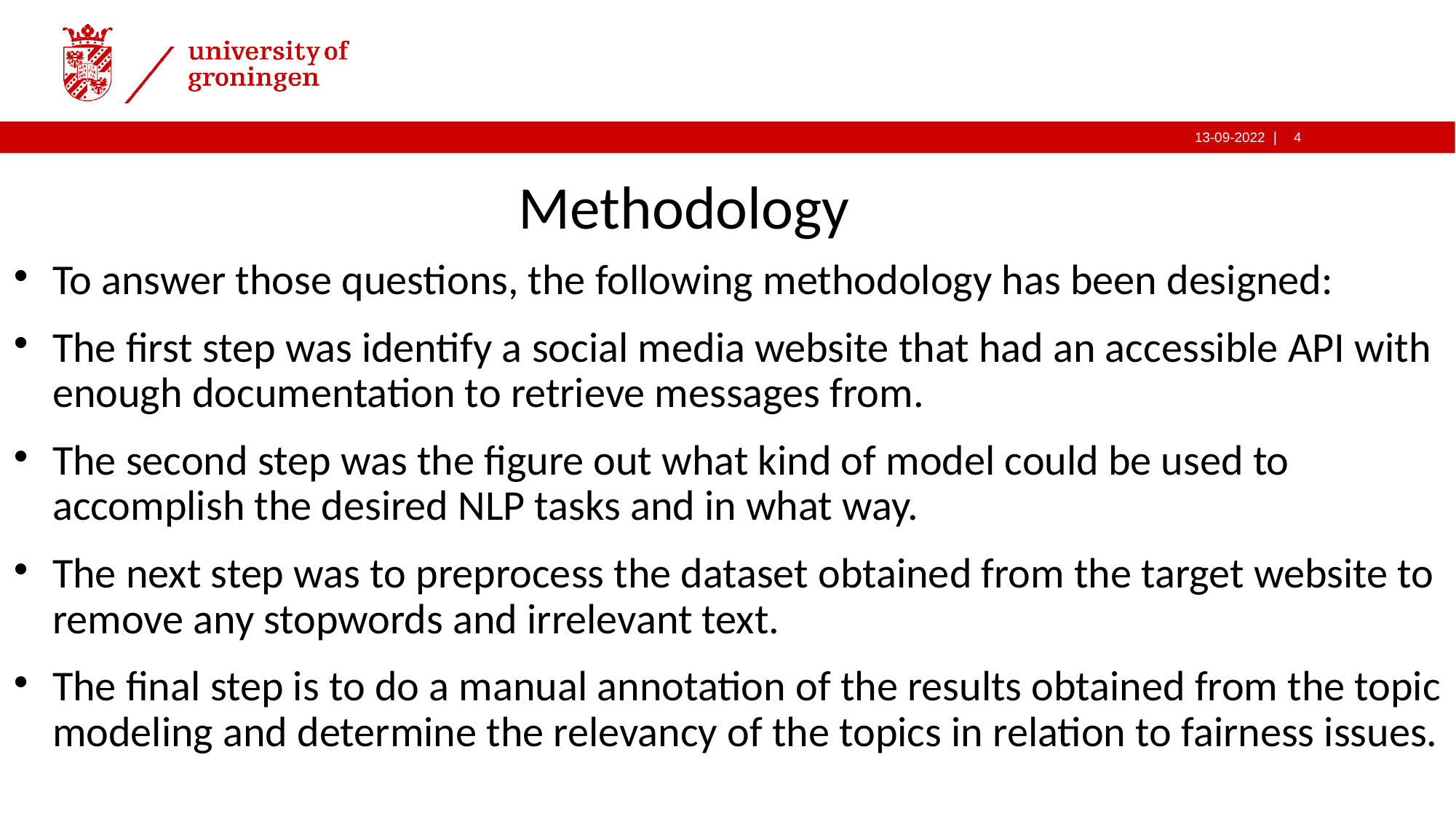

Methodology
To answer those questions, the following methodology has been designed:
The first step was identify a social media website that had an accessible API with enough documentation to retrieve messages from.
The second step was the figure out what kind of model could be used to accomplish the desired NLP tasks and in what way.
The next step was to preprocess the dataset obtained from the target website to remove any stopwords and irrelevant text.
The final step is to do a manual annotation of the results obtained from the topic modeling and determine the relevancy of the topics in relation to fairness issues.